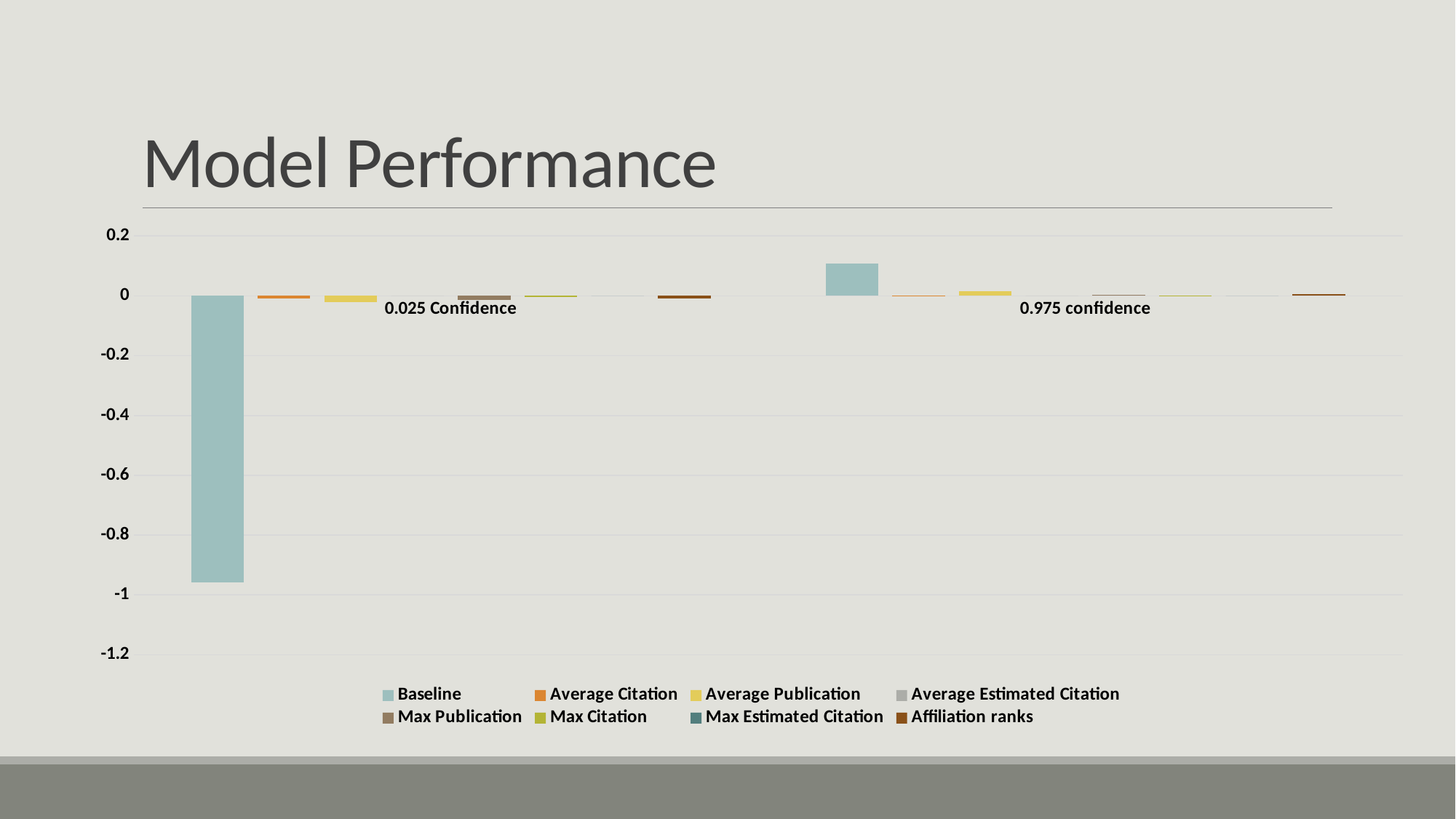

# Model Performance

### Chart

| Category | Baseline | Average Citation | Average Publication | Average Estimated Citation | Max Publication | Max Citation | Max Estimated Citation | Affiliation ranks |
|---|---|---|---|---|---|---|---|---|
| 0.025 Confidence | -0.958 | -0.009 | -0.021 | -3e-05 | -0.014 | -0.003 | -2e-05 | -0.01 |
| 0.975 confidence | 0.108 | 0.001 | 0.016 | 5e-05 | 0.003 | 0.0002 | 2e-05 | 0.007 |